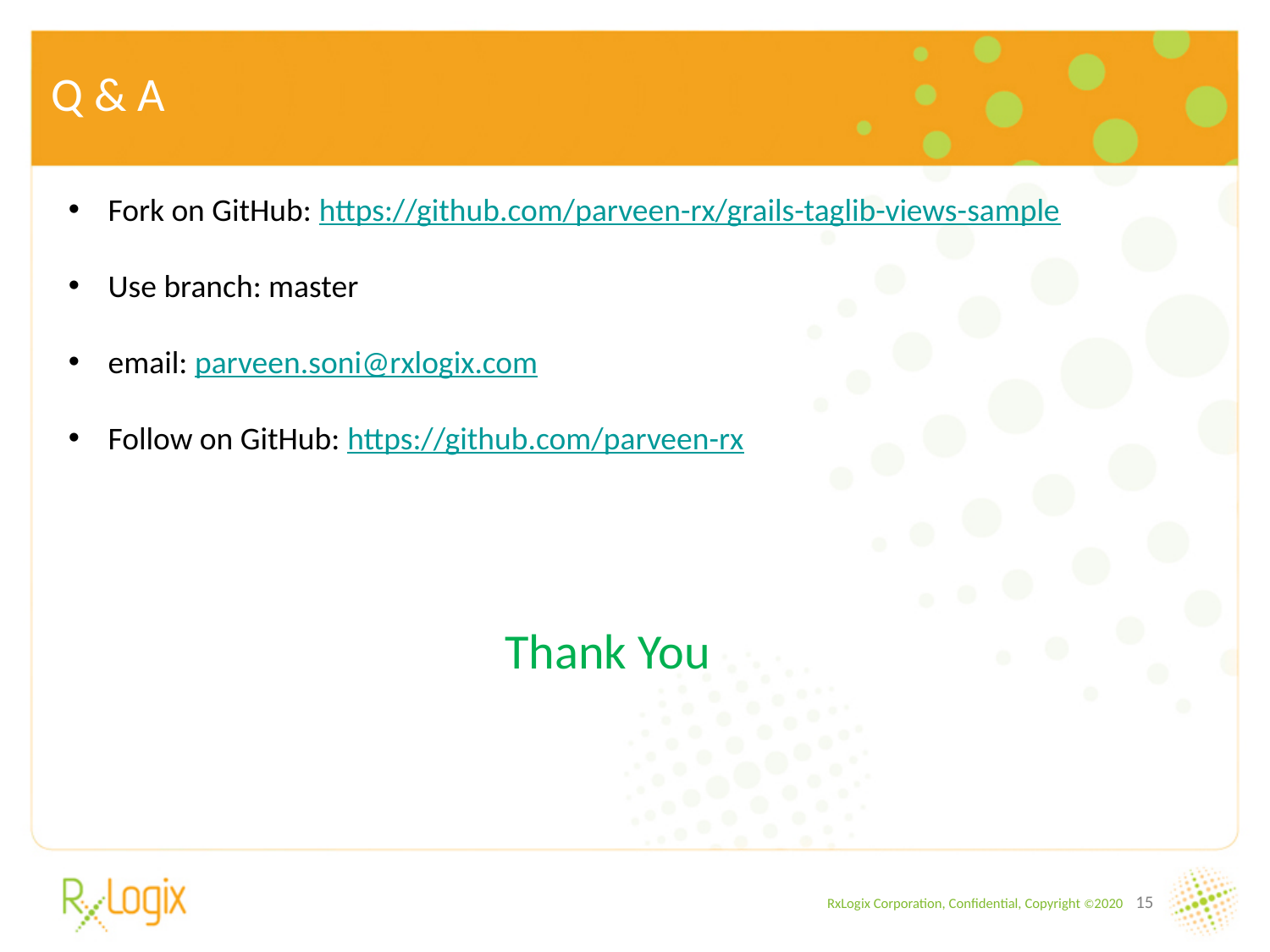

# Q & A
Fork on GitHub: https://github.com/parveen-rx/grails-taglib-views-sample

Use branch: master

email: parveen.soni@rxlogix.com

Follow on GitHub: https://github.com/parveen-rx
			Thank You